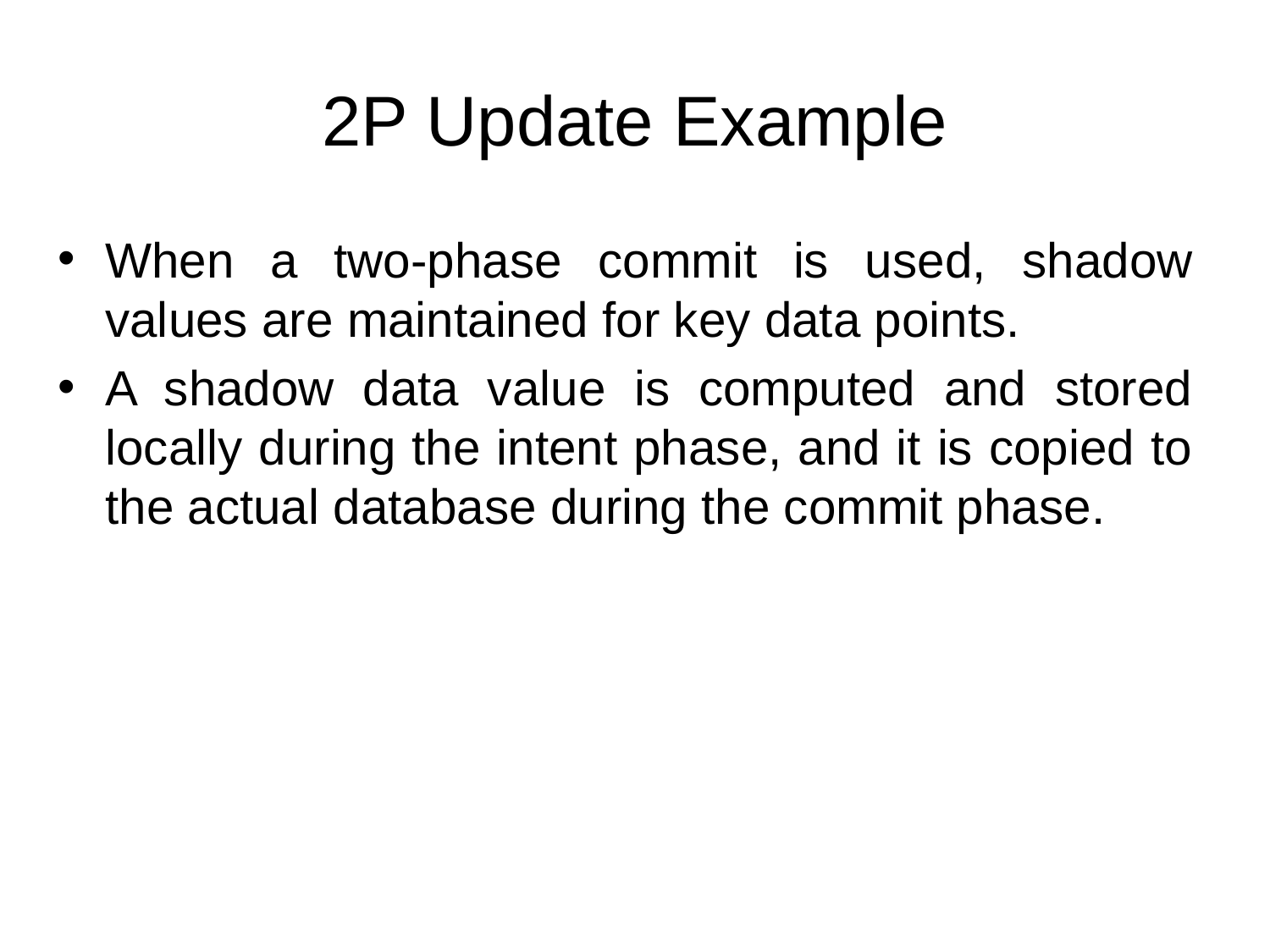

# 2P Update Example
When a two-phase commit is used, shadow values are maintained for key data points.
A shadow data value is computed and stored locally during the intent phase, and it is copied to the actual database during the commit phase.